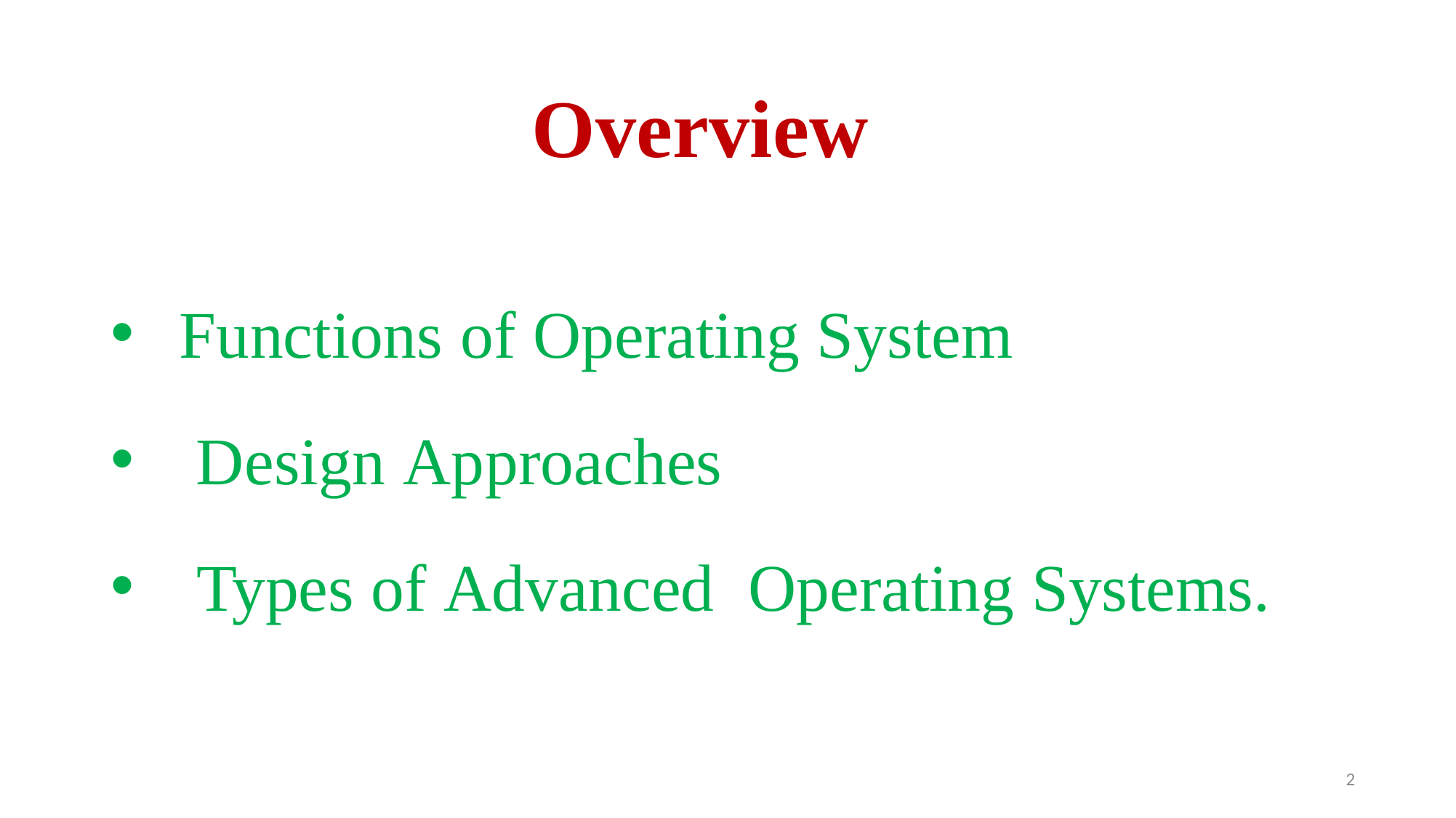

# Overview
Functions of Operating System
 Design Approaches
 Types of Advanced  Operating Systems.

2